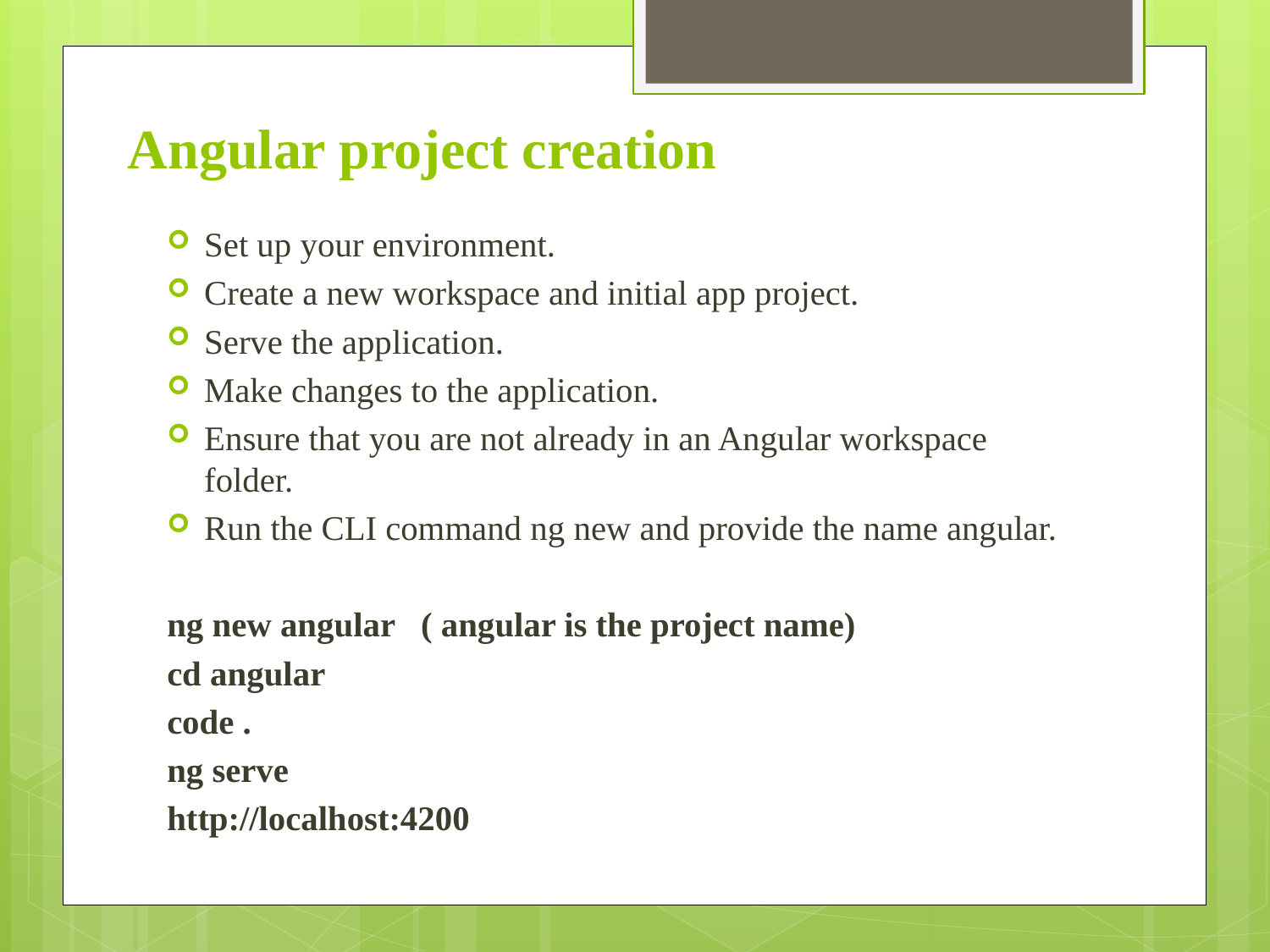

# Angular project creation
Set up your environment.
Create a new workspace and initial app project.
Serve the application.
Make changes to the application.
Ensure that you are not already in an Angular workspace folder.
Run the CLI command ng new and provide the name angular.

ng new angular   ( angular is the project name)
cd angular
code .
ng serve
http://localhost:4200